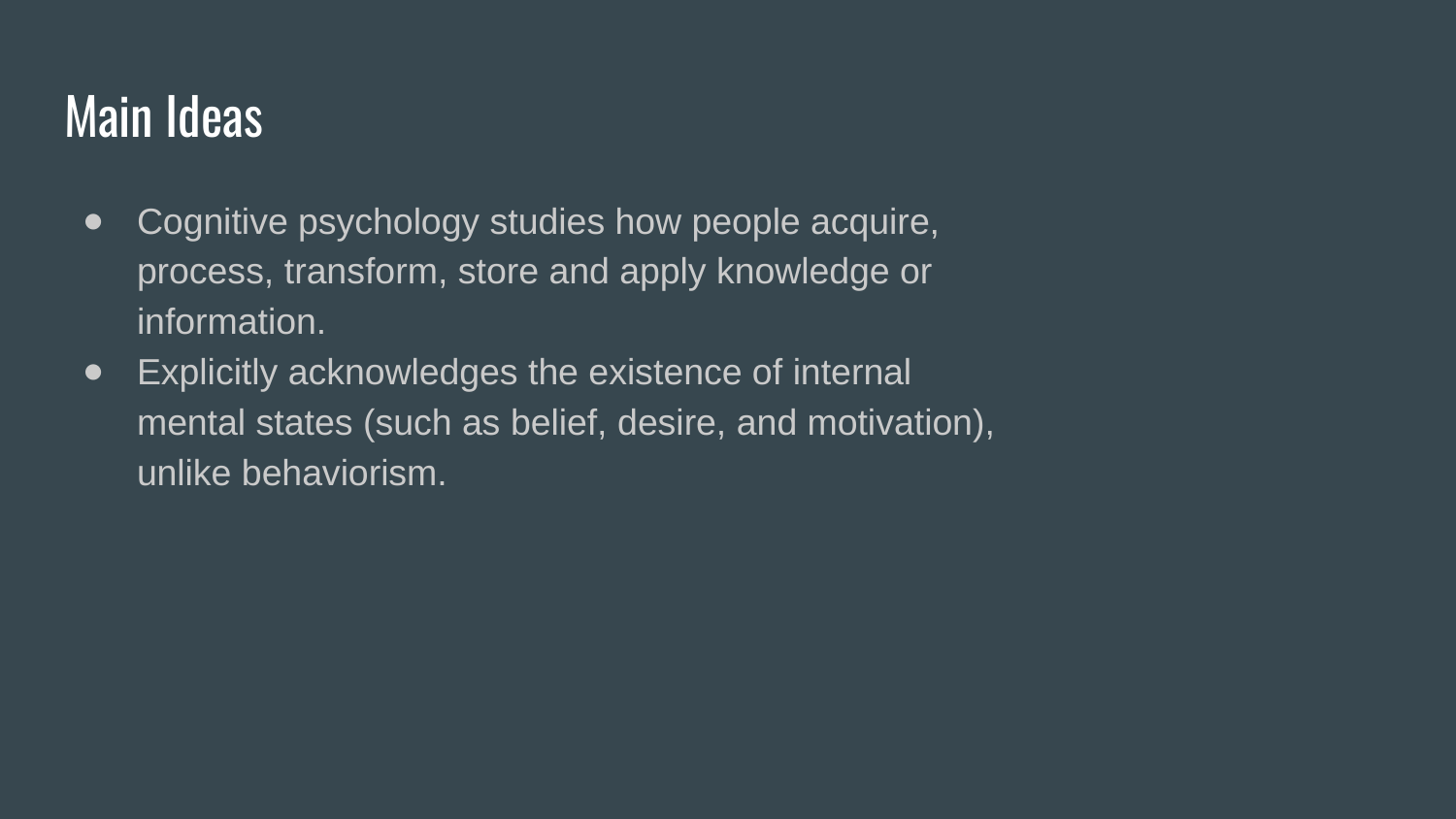

# Main Ideas
Cognitive psychology studies how people acquire, process, transform, store and apply knowledge or information.
Explicitly acknowledges the existence of internal mental states (such as belief, desire, and motivation), unlike behaviorism.